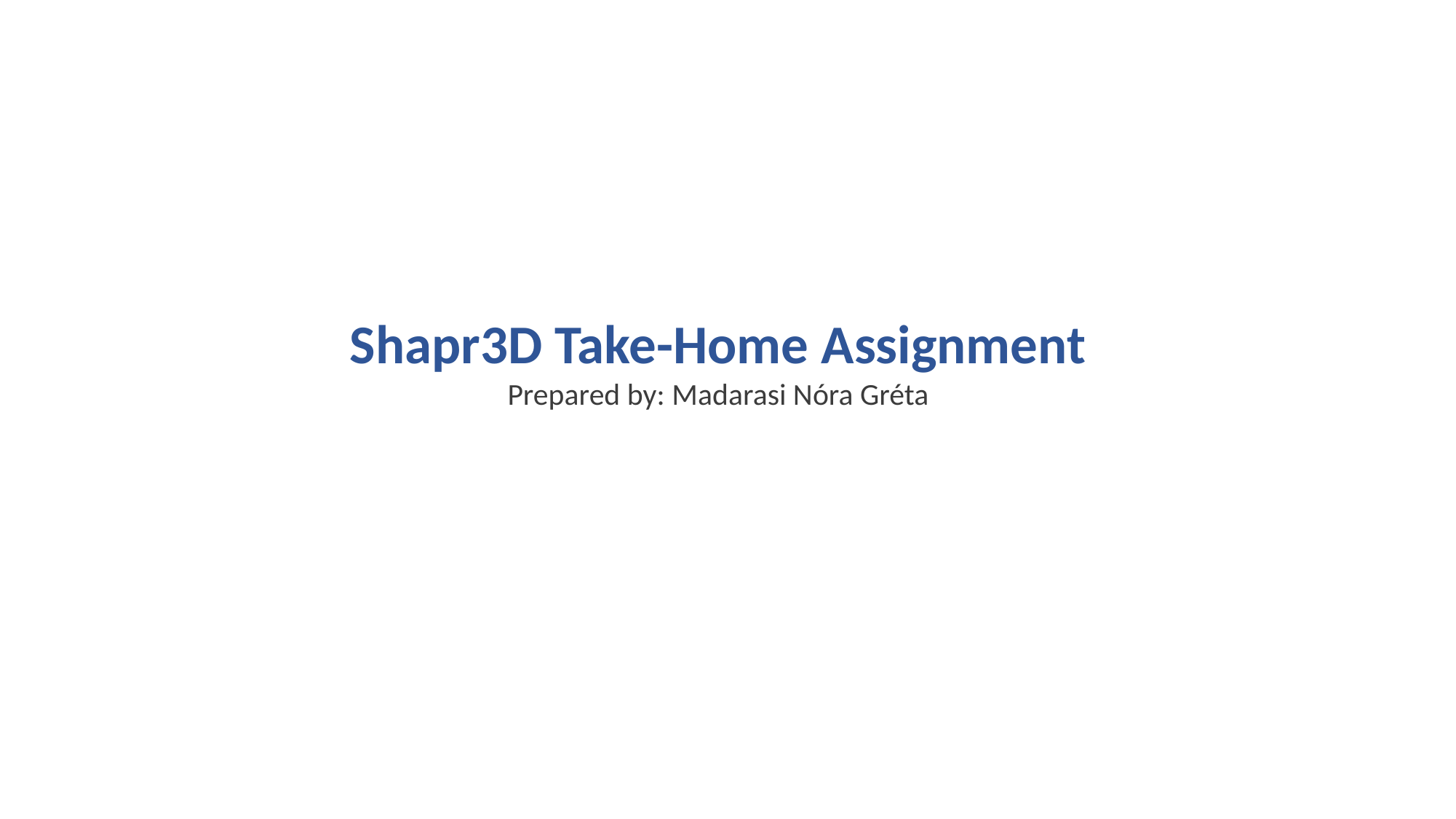

Shapr3D Take-Home Assignment
Prepared by: Madarasi Nóra Gréta